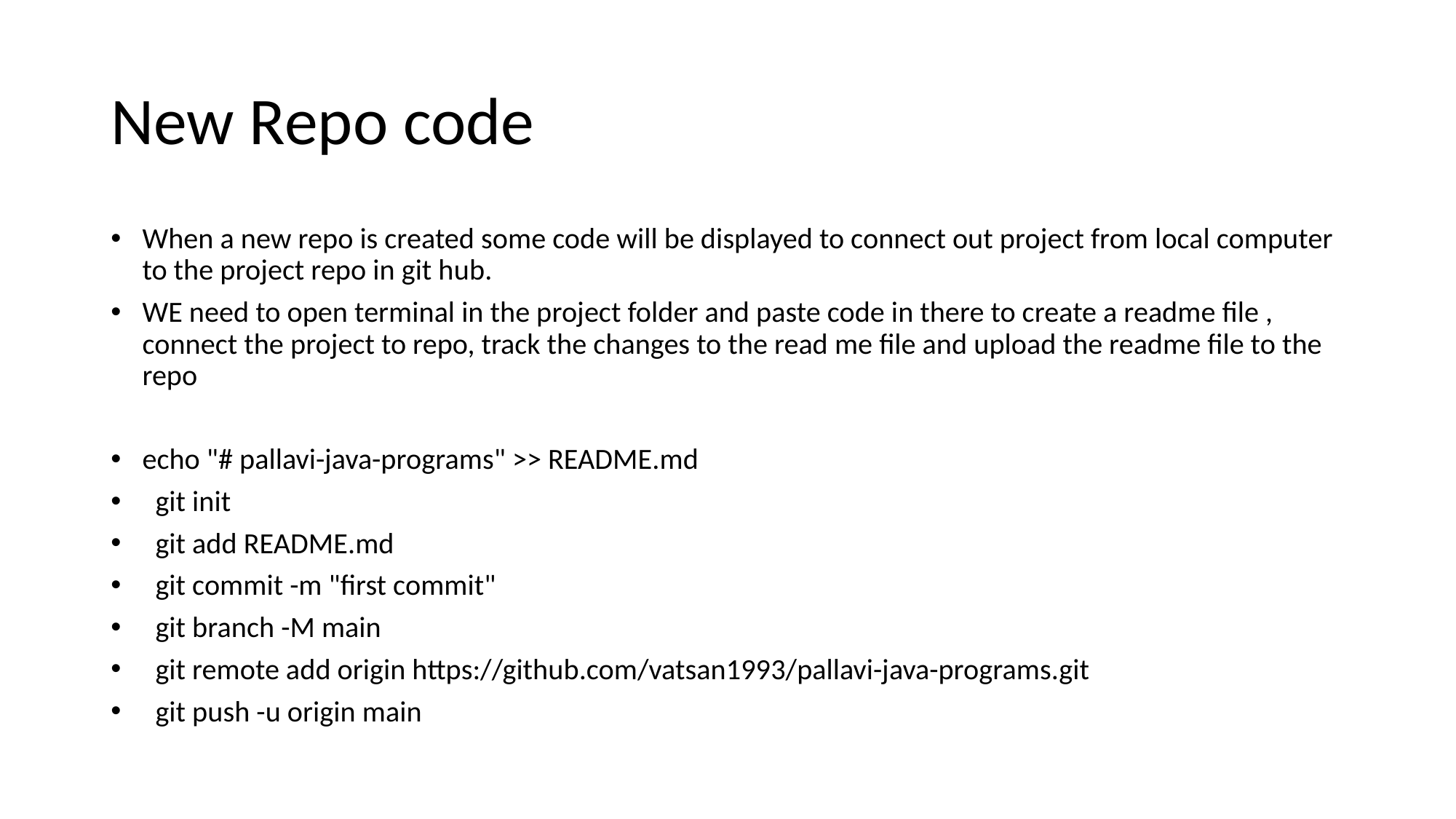

# New Repo code
When a new repo is created some code will be displayed to connect out project from local computer to the project repo in git hub.
WE need to open terminal in the project folder and paste code in there to create a readme file , connect the project to repo, track the changes to the read me file and upload the readme file to the repo

echo "# pallavi-java-programs" >> README.md
  git init
  git add README.md
  git commit -m "first commit"
  git branch -M main
  git remote add origin https://github.com/vatsan1993/pallavi-java-programs.git
  git push -u origin main